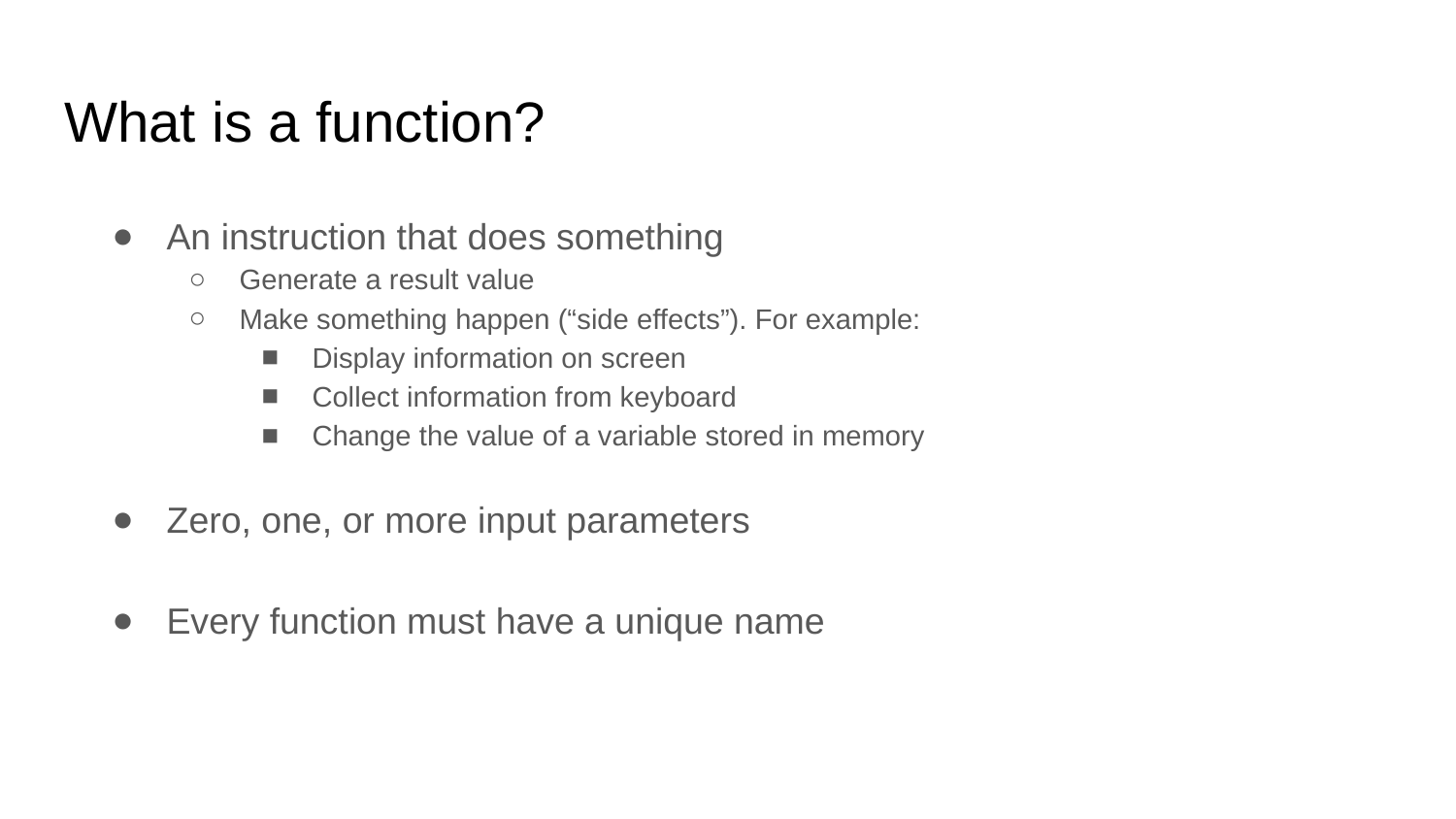

# What is a function?
An instruction that does something
Generate a result value
Make something happen (“side effects”). For example:
Display information on screen
Collect information from keyboard
Change the value of a variable stored in memory
Zero, one, or more input parameters
Every function must have a unique name